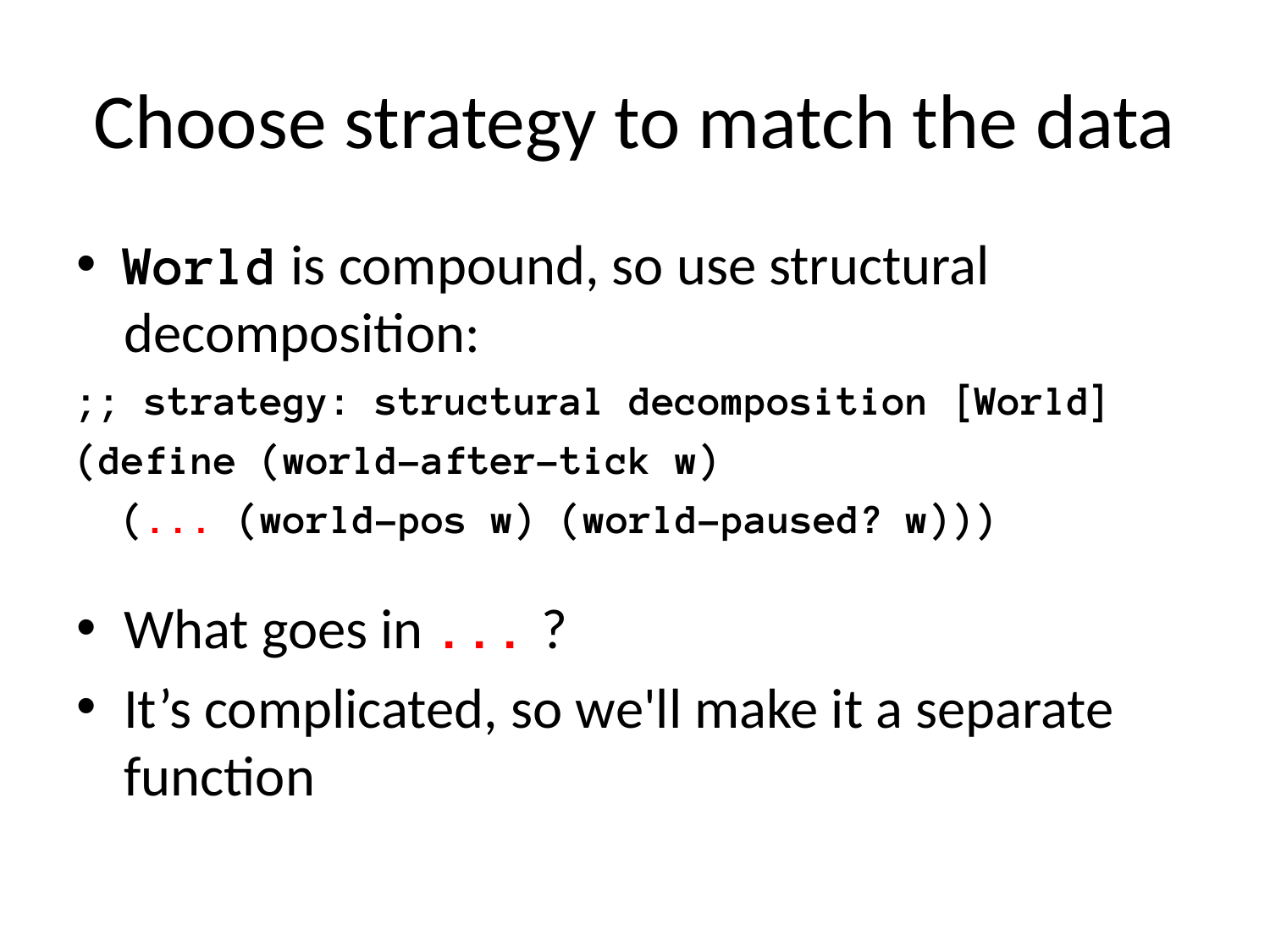

# Choose strategy to match the data
World is compound, so use structural decomposition:
;; strategy: structural decomposition [World]
(define (world-after-tick w)
  (... (world-pos w) (world-paused? w)))

What goes in ... ?
It’s complicated, so we'll make it a separate function